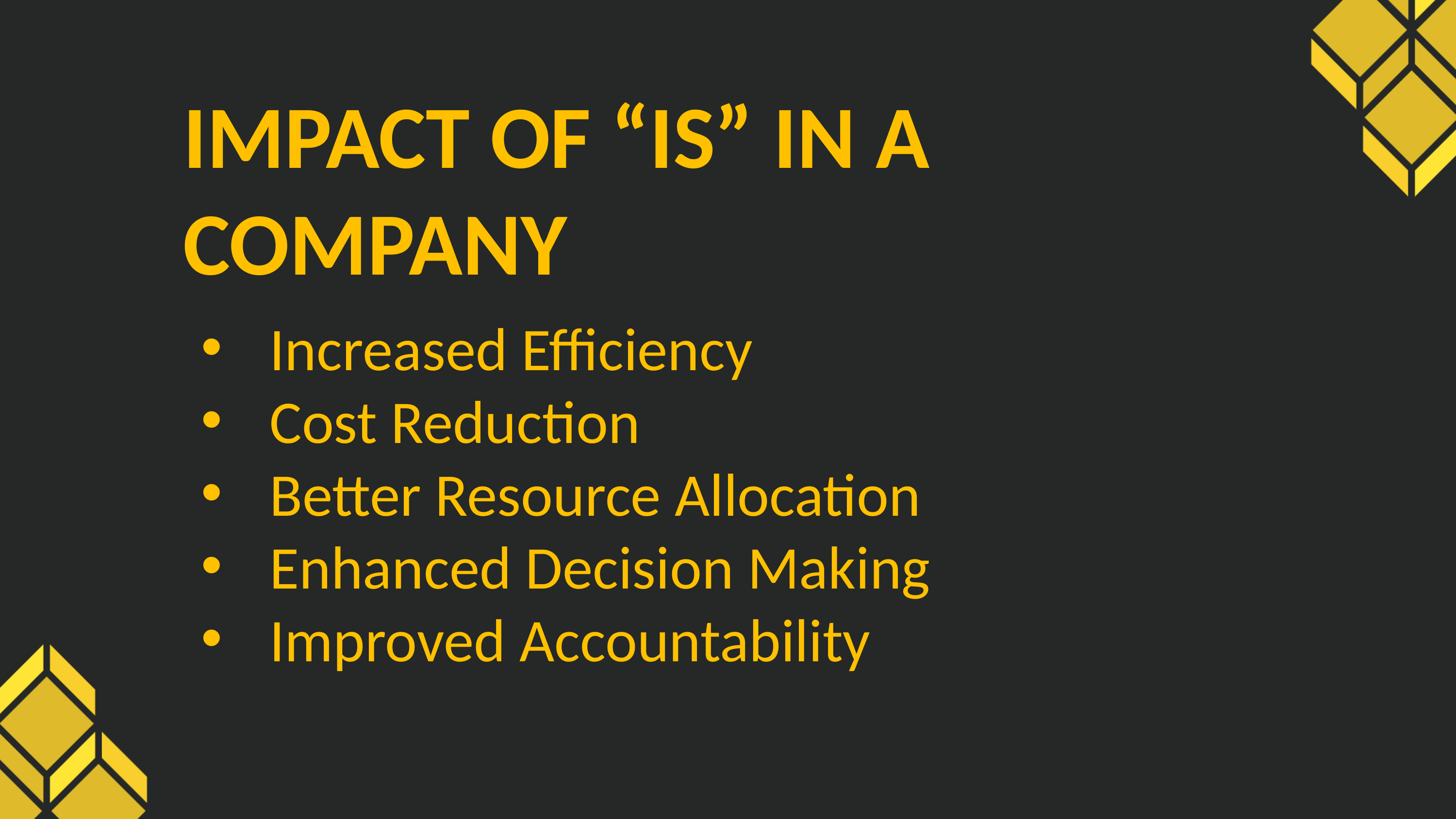

IMPACT OF “IS” IN A COMPANY
Increased Efficiency
Cost Reduction
Better Resource Allocation
Enhanced Decision Making
Improved Accountability